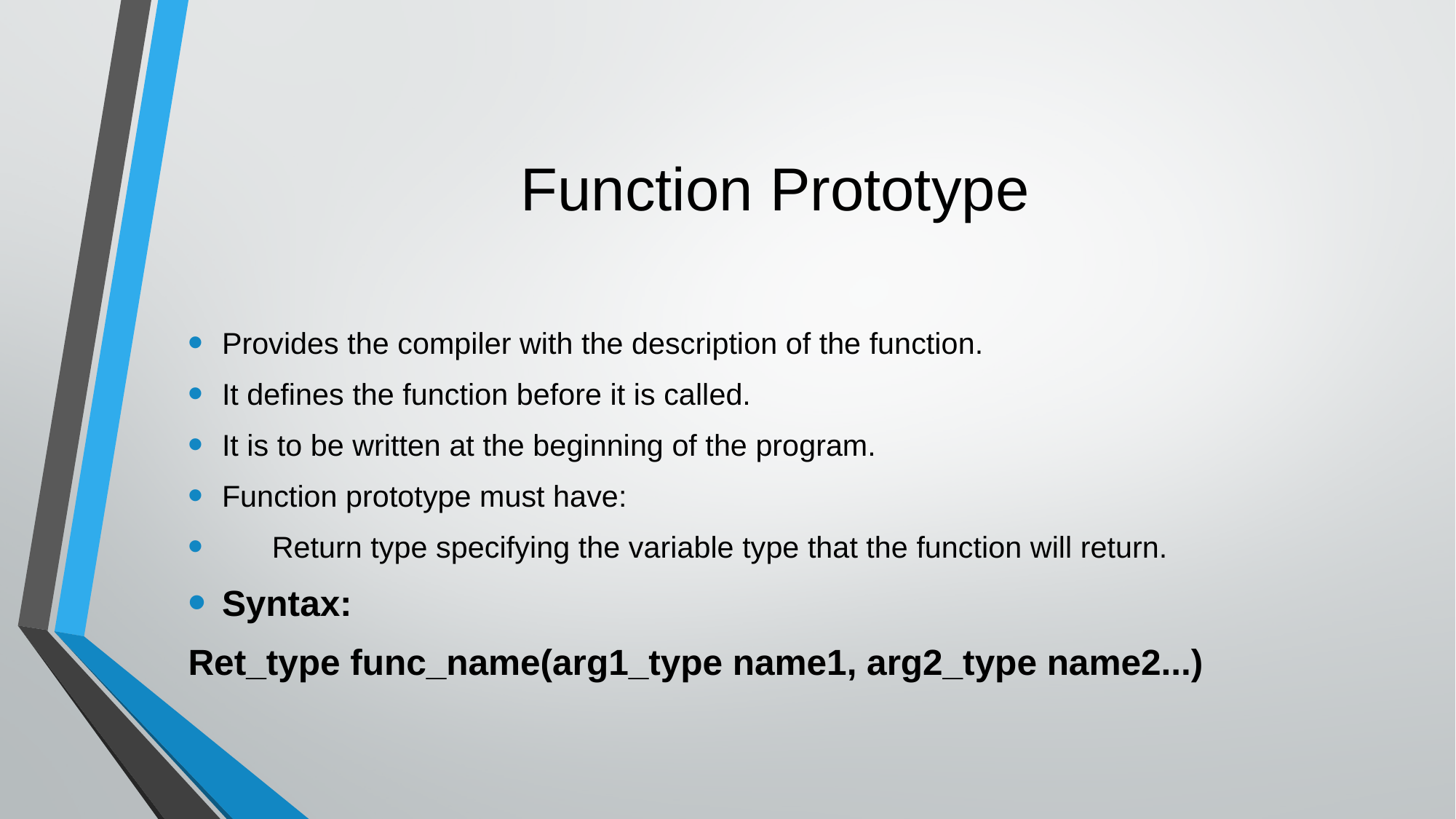

# Function Prototype
Provides the compiler with the description of the function.
It defines the function before it is called.
It is to be written at the beginning of the program.
Function prototype must have:
      Return type specifying the variable type that the function will return.
Syntax:
Ret_type func_name(arg1_type name1, arg2_type name2...)